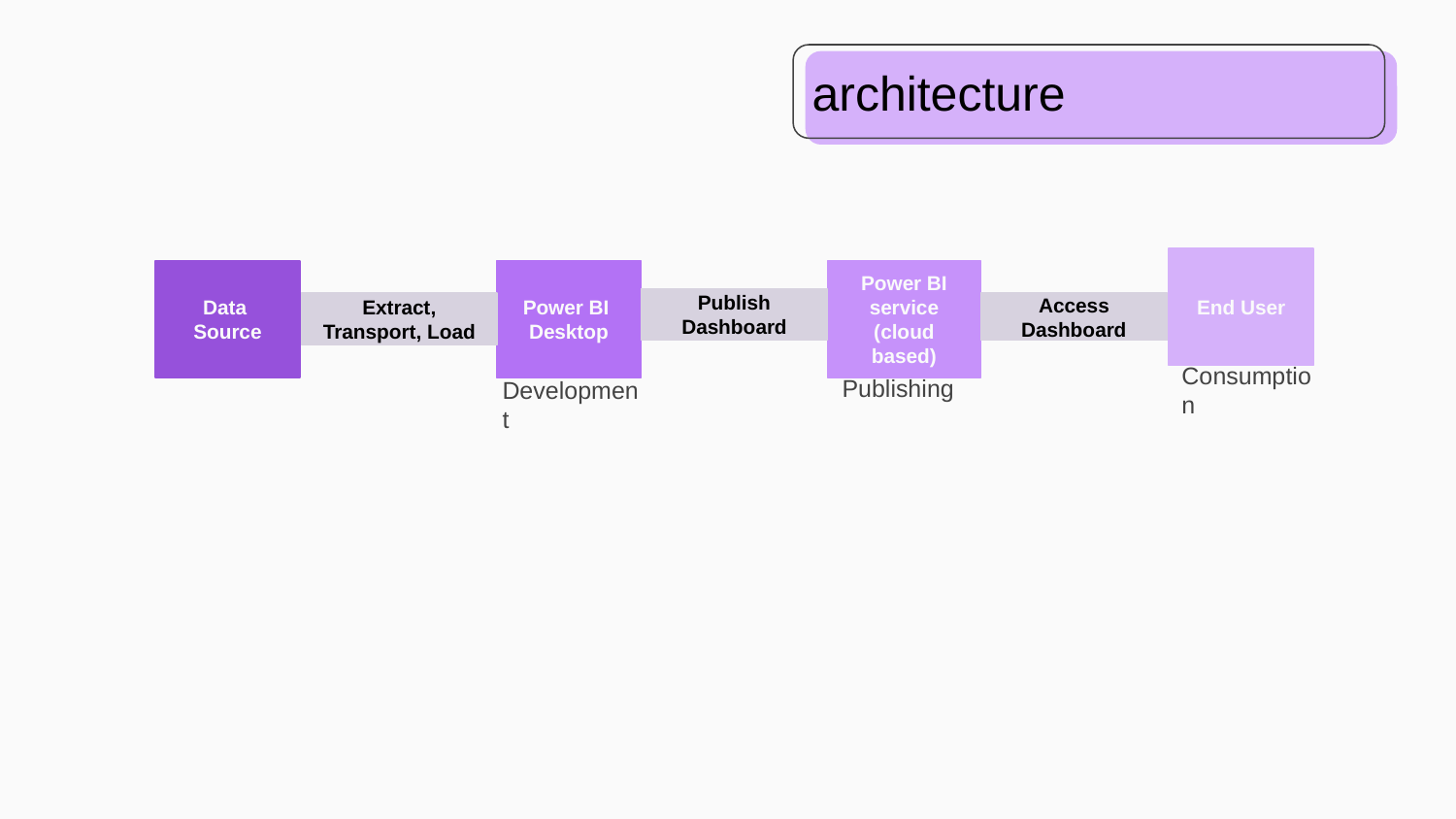

architecture

2.   Architecture

3.1 Data Description

Data Source: This is where your original data comes from, like a database, spreadsheet, API, or other storage systems.

ETL (Extract, Transform, Load): This step involves taking data from the source, cleaning and transforming it as needed, and then loading it into Power BI for analysis. Tools like Power Query can help with this.

Power BI Desktop: This is the tool you use to create your dashboard. It offers various features for making visualizations, setting up relationships, and adding calculations.

Publish: After designing your dashboard, you publish it from Power BI Desktop to the Power BI Service, which moves it to the cloud.

End User
Data
Source
Power BI
Desktop
Power BI
service (cloud based)
Publish Dashboard
Extract, Transport, Load
Access Dashboard
Consumption
Publishing
Development